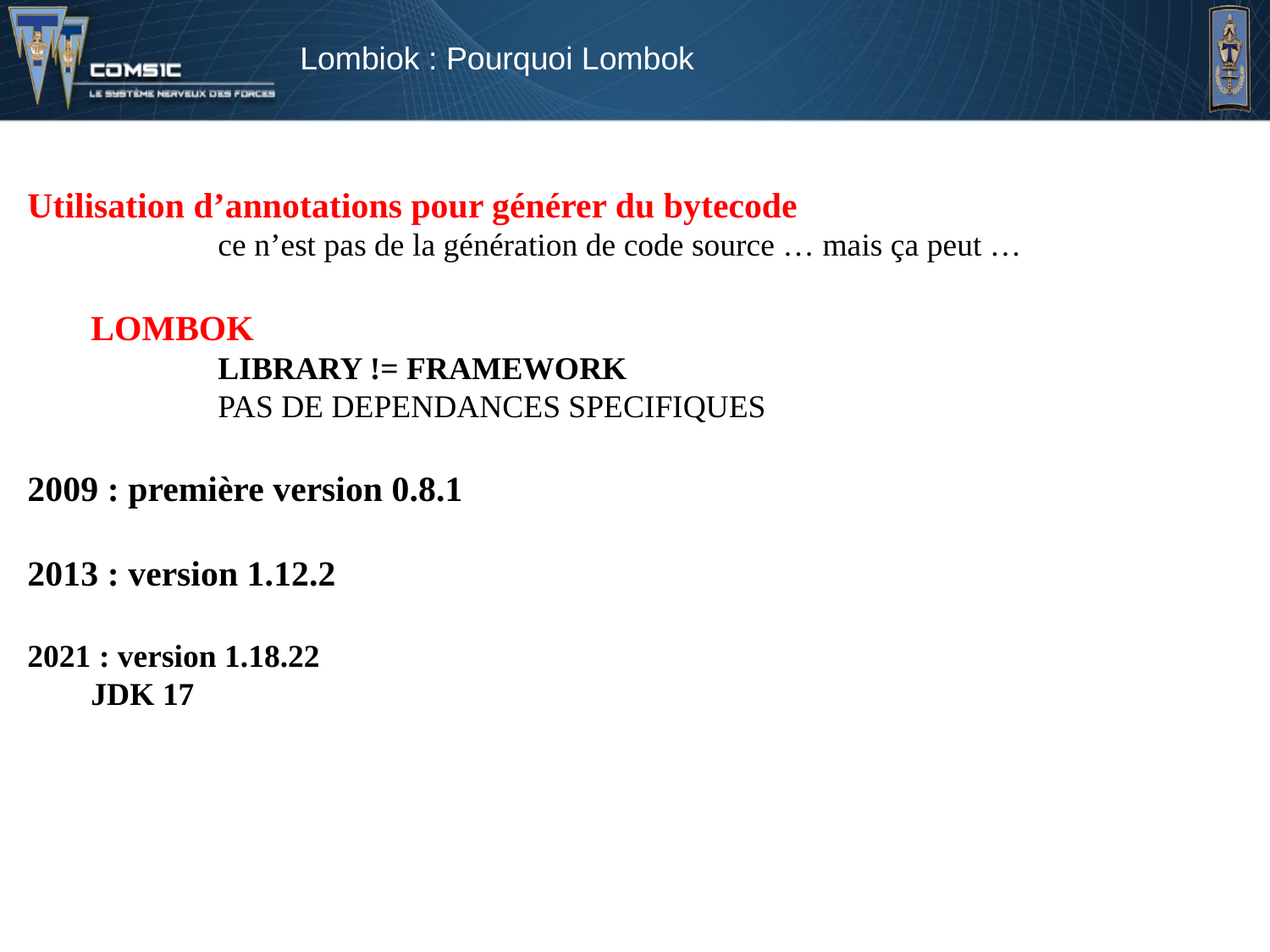

# Lombiok : Pourquoi Lombok
Utilisation d’annotations pour générer du bytecode
	ce n’est pas de la génération de code source … mais ça peut …

LOMBOK
	LIBRARY != FRAMEWORK
	PAS DE DEPENDANCES SPECIFIQUES

2009 : première version 0.8.1

2013 : version 1.12.2

2021 : version 1.18.22
JDK 17